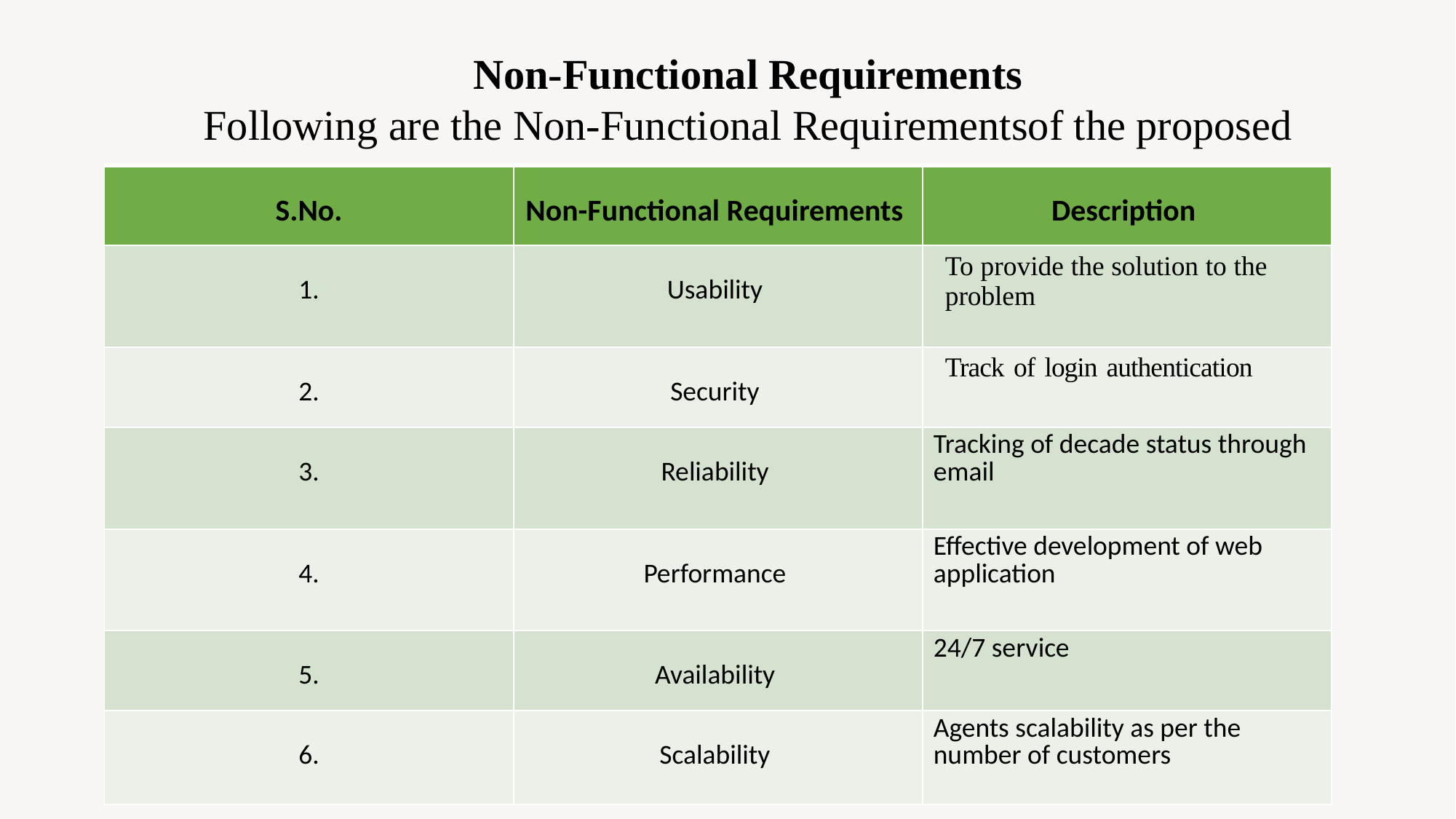

# Non-Functional Requirements Following are the Non-Functional Requirementsof the proposed system
| S.No. | Non-Functional Requirements | Description |
| --- | --- | --- |
| 1. | Usability | To provide the solution to the problem |
| 2. | Security | Track of login authentication |
| 3. | Reliability | Tracking of decade status through email |
| 4. | Performance | Effective development of web application |
| 5. | Availability | 24/7 service |
| 6. | Scalability | Agents scalability as per the number of customers |